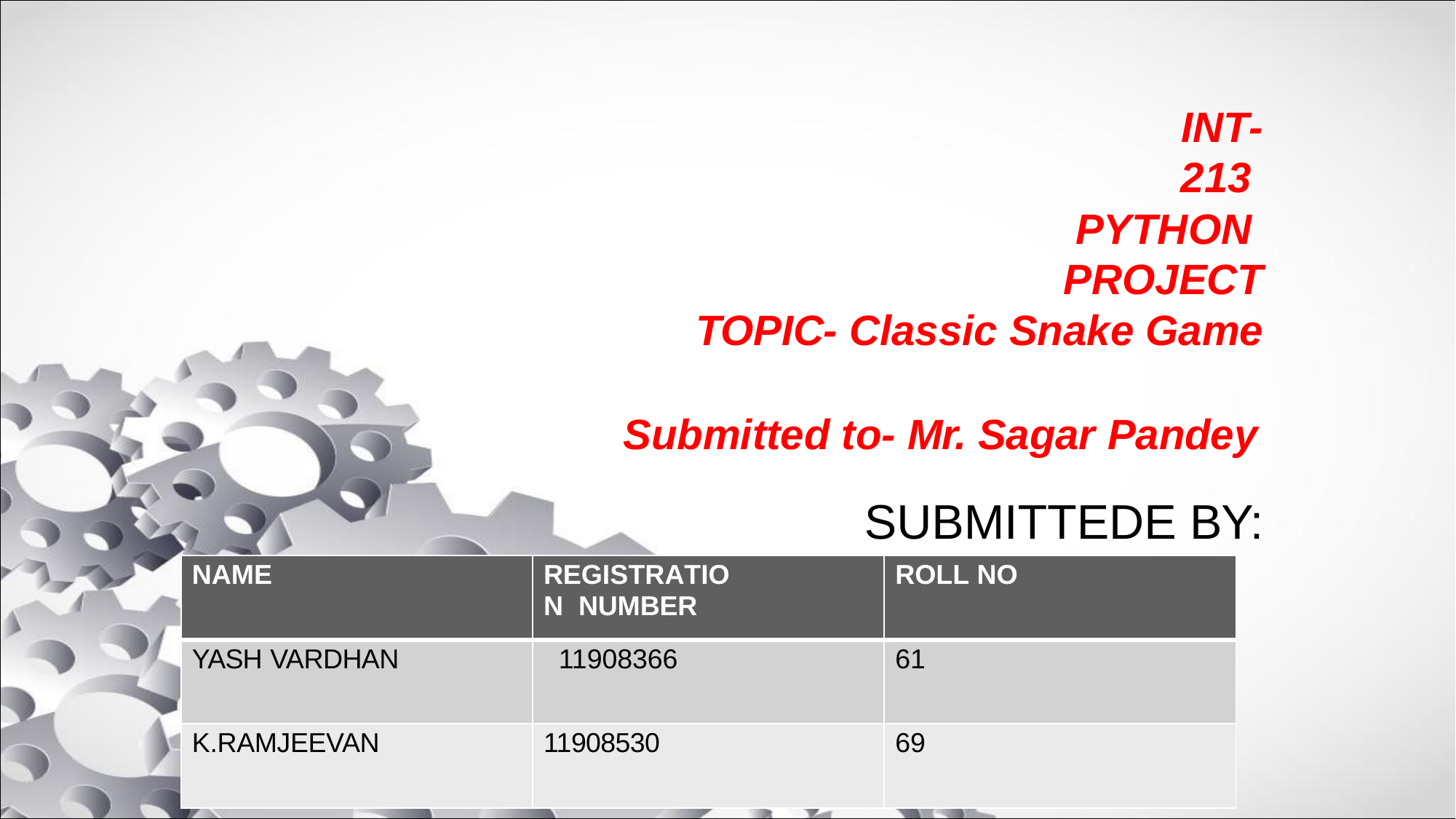

# INT-213  PYTHON  PROJECT
TOPIC- Classic Snake Game

Submitted to- Mr. Sagar Pandey
SUBMITTEDE BY:
| NAME | REGISTRATION NUMBER | ROLL NO |
| --- | --- | --- |
| YASH VARDHAN | 11908366 | 61 |
| K.RAMJEEVAN | 11908530 | 69 |